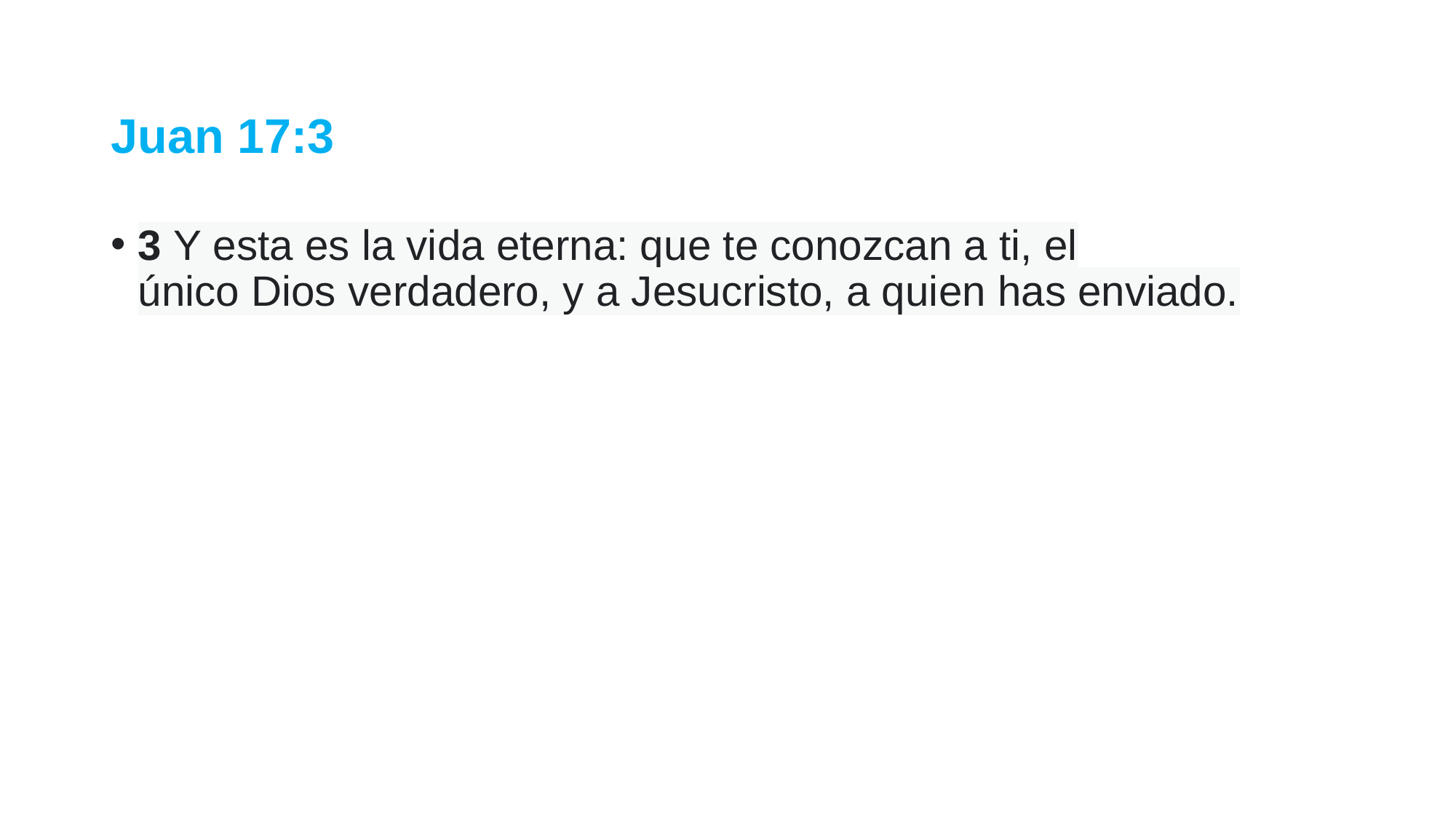

# Juan 17:3
3 Y esta es la vida eterna: que te conozcan a ti, el único Dios verdadero, y a Jesucristo, a quien has enviado.